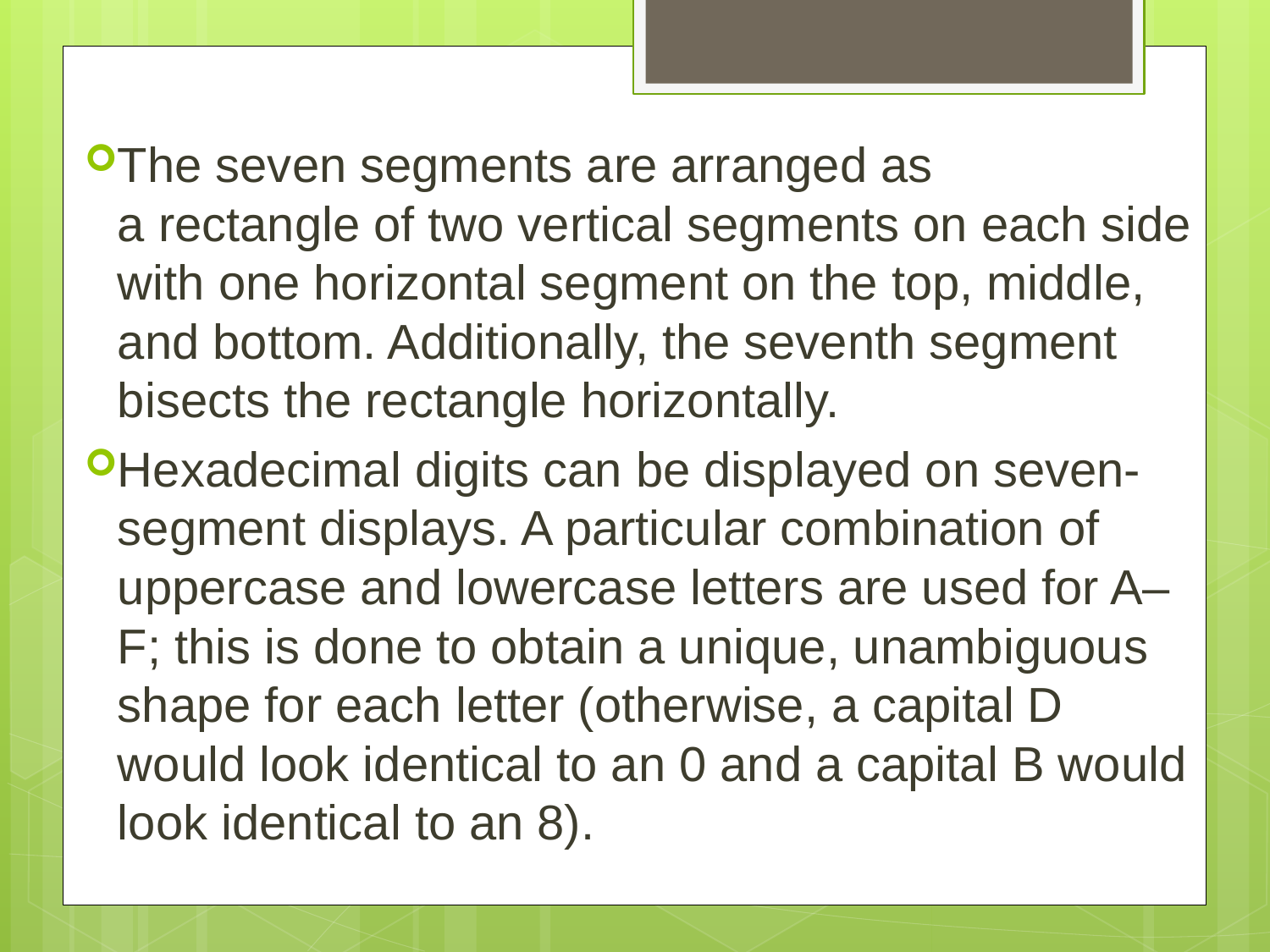

The seven segments are arranged as a rectangle of two vertical segments on each side with one horizontal segment on the top, middle, and bottom. Additionally, the seventh segment bisects the rectangle horizontally.
Hexadecimal digits can be displayed on seven-segment displays. A particular combination of uppercase and lowercase letters are used for A–F; this is done to obtain a unique, unambiguous shape for each letter (otherwise, a capital D would look identical to an 0 and a capital B would look identical to an 8).